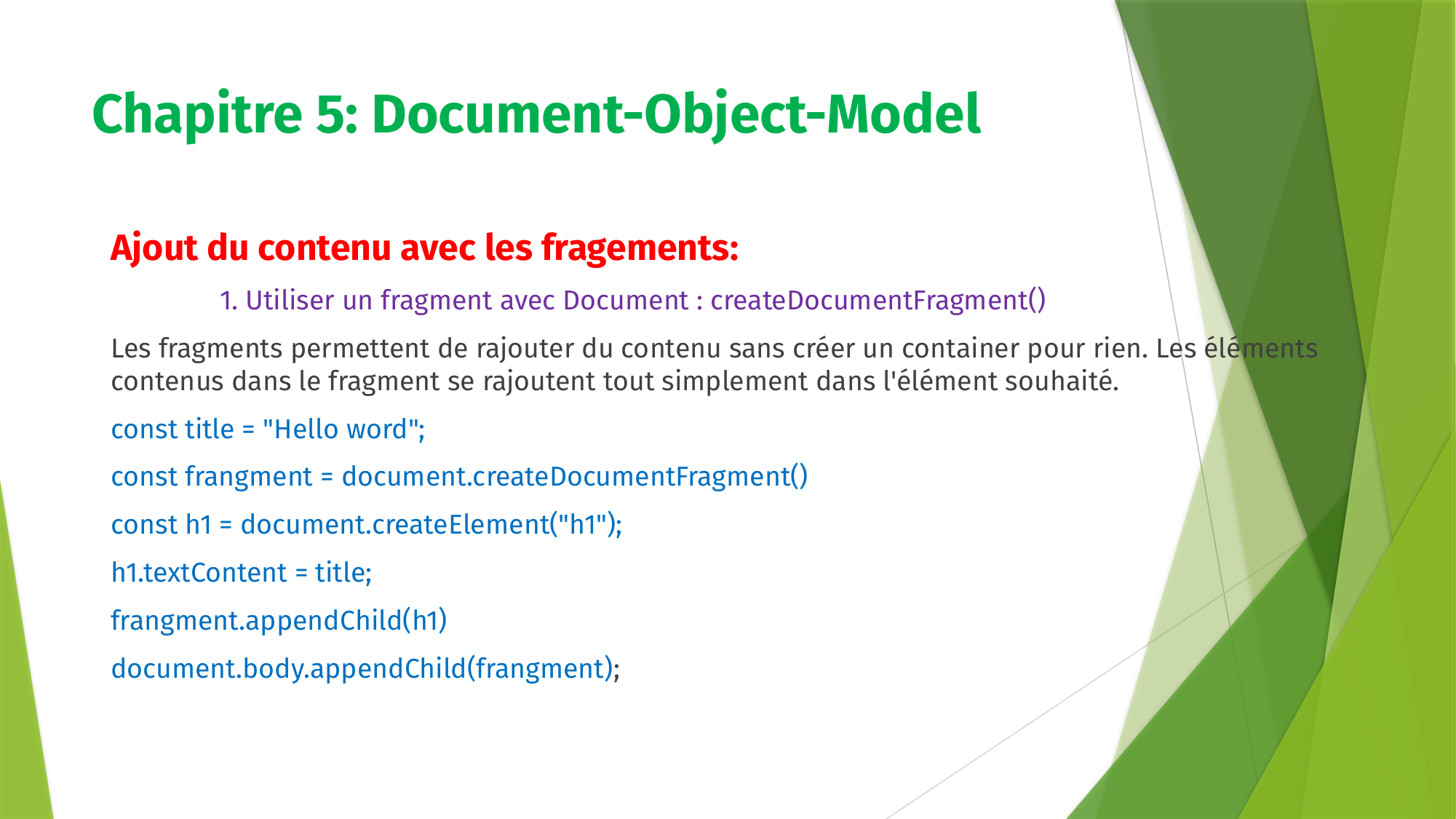

# Chapitre 5: Document-Object-Model
Ajout du contenu avec les fragements:
	1. Utiliser un fragment avec Document : createDocumentFragment()
Les fragments permettent de rajouter du contenu sans créer un container pour rien. Les éléments contenus dans le fragment se rajoutent tout simplement dans l'élément souhaité.
const title = "Hello word";
const frangment = document.createDocumentFragment()
const h1 = document.createElement("h1");
h1.textContent = title;
frangment.appendChild(h1)
document.body.appendChild(frangment);